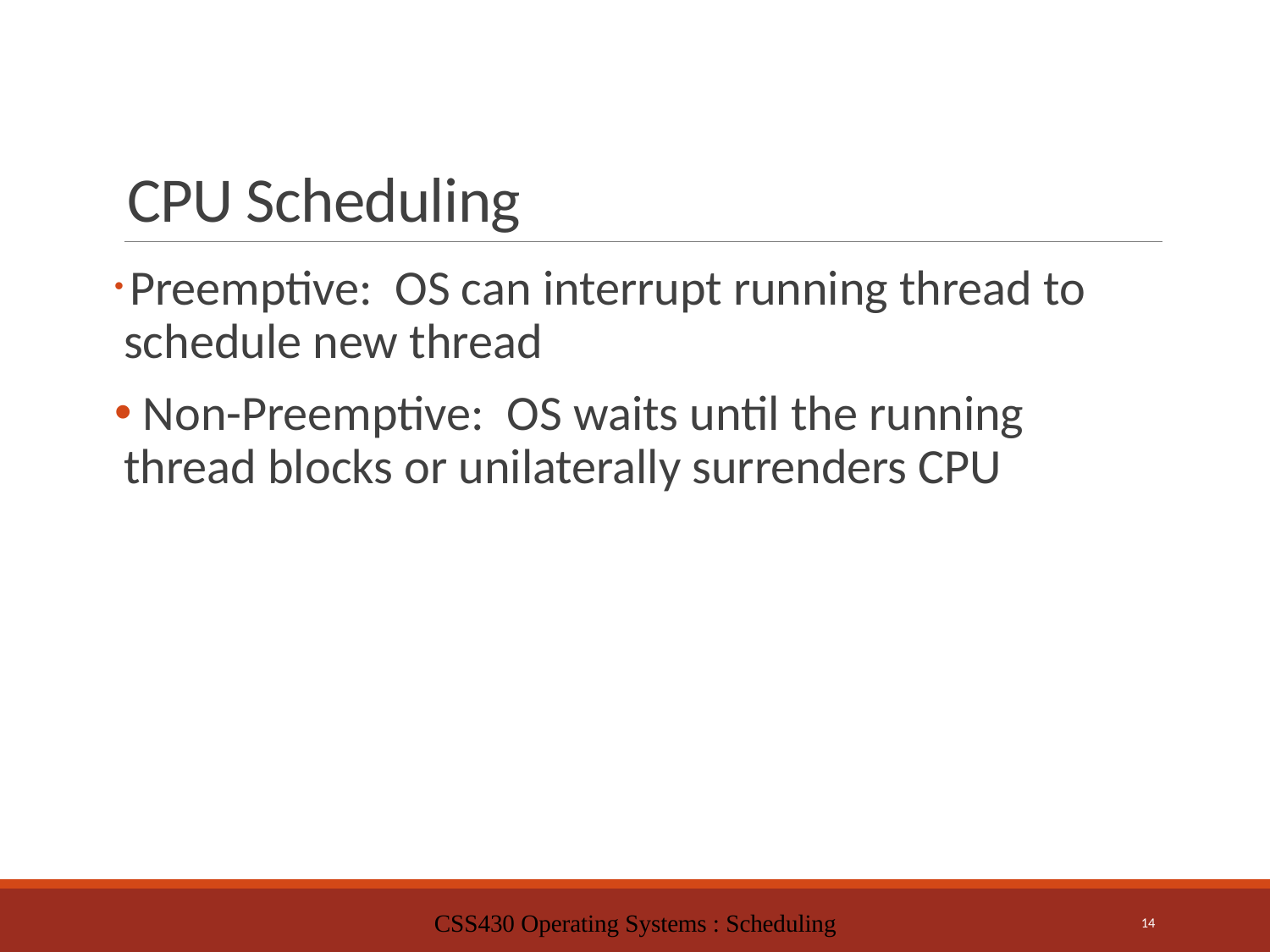

# CPU Scheduling
 Preemptive:  OS can interrupt running thread to schedule new thread
 Non-Preemptive:  OS waits until the running thread blocks or unilaterally surrenders CPU
CSS430 Operating Systems : Scheduling
14